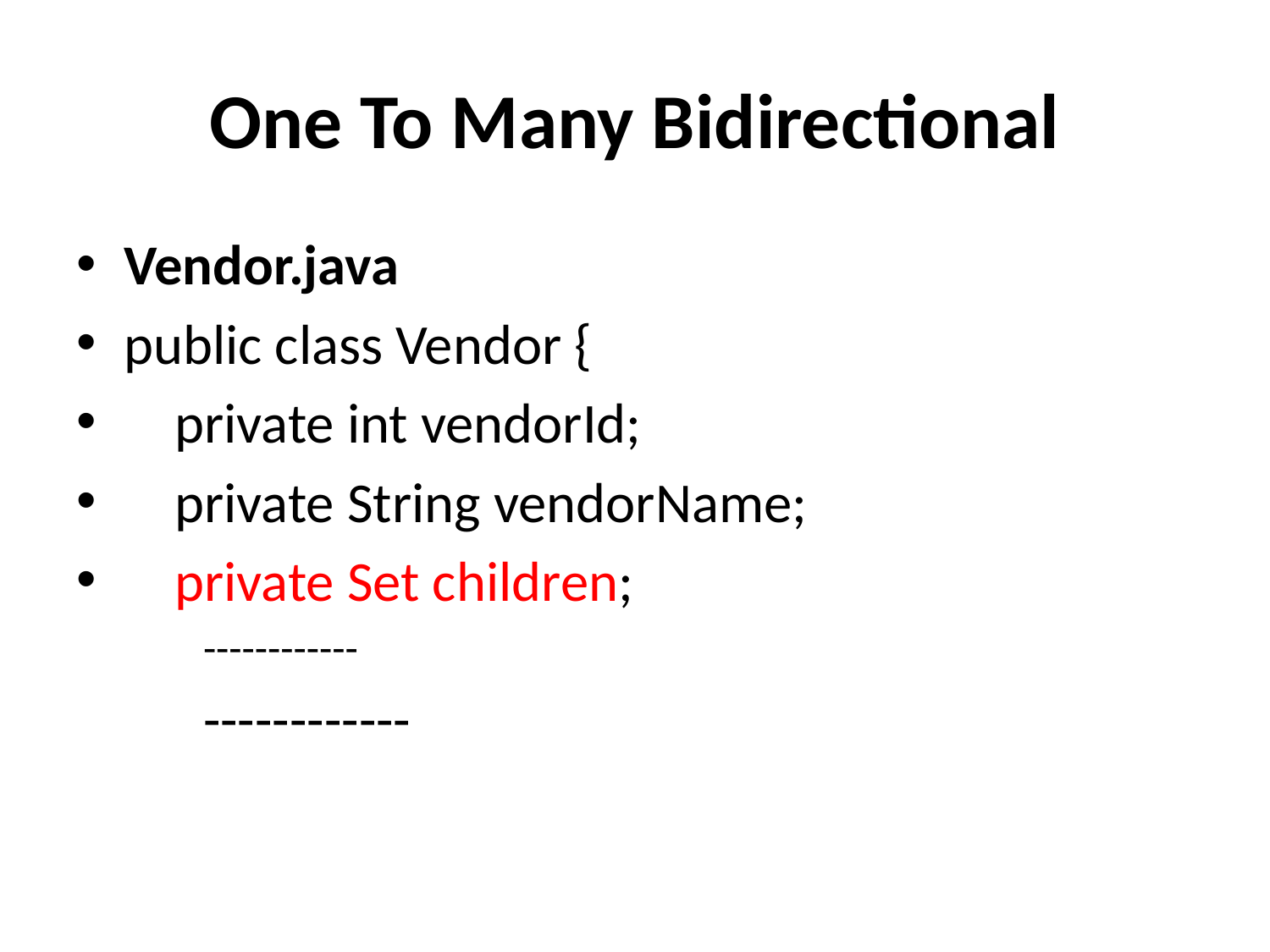

# One To Many Bidirectional
Vendor.java
public class Vendor {
    private int vendorId;
    private String vendorName;
    private Set children;
------------
          ------------